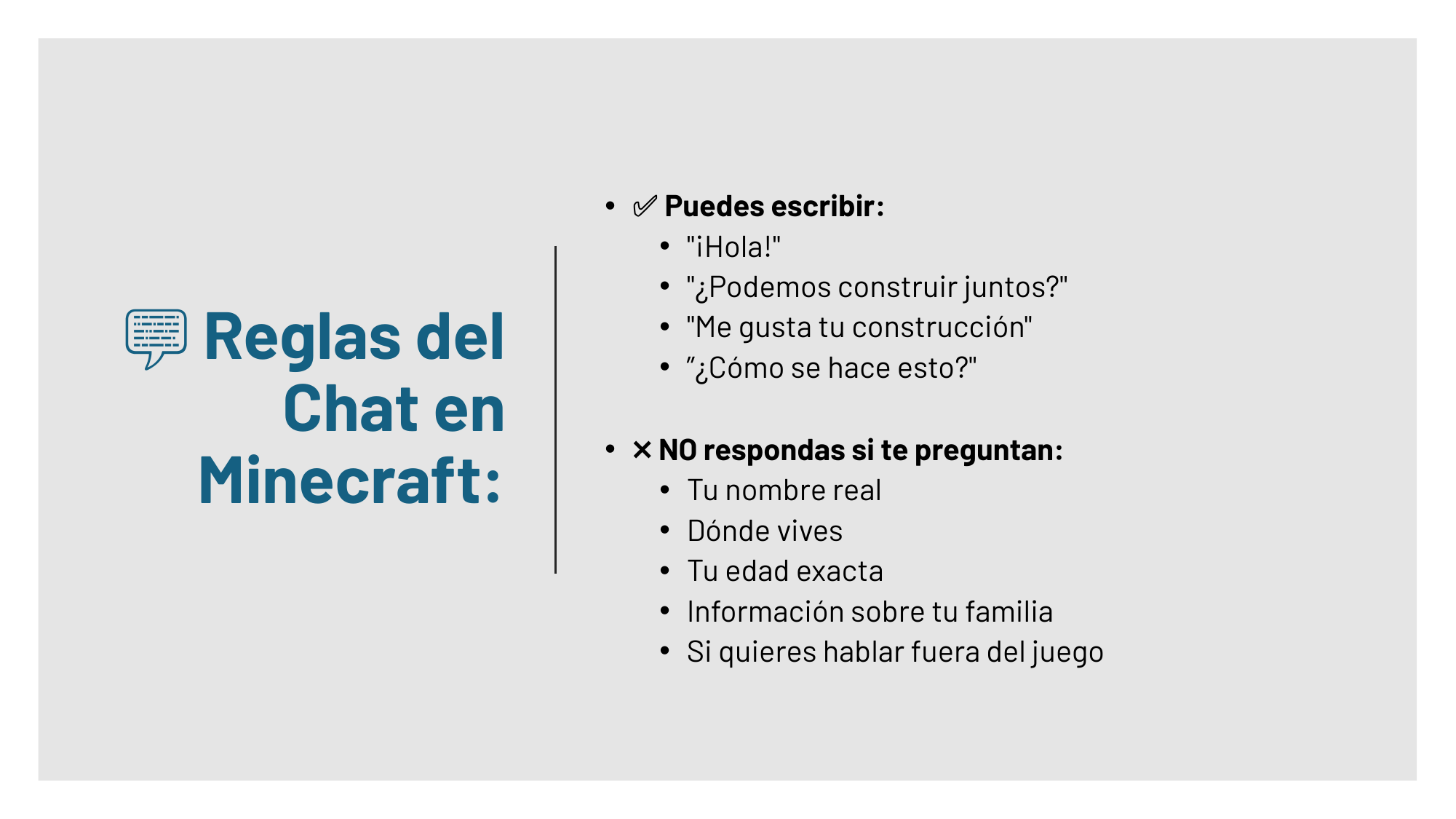

# 💬 Reglas del Chat en Minecraft:
✅ Puedes escribir:
"¡Hola!"
"¿Podemos construir juntos?"
"Me gusta tu construcción"
”¿Cómo se hace esto?"
❌ NO respondas si te preguntan:
Tu nombre real
Dónde vives
Tu edad exacta
Información sobre tu familia
Si quieres hablar fuera del juego